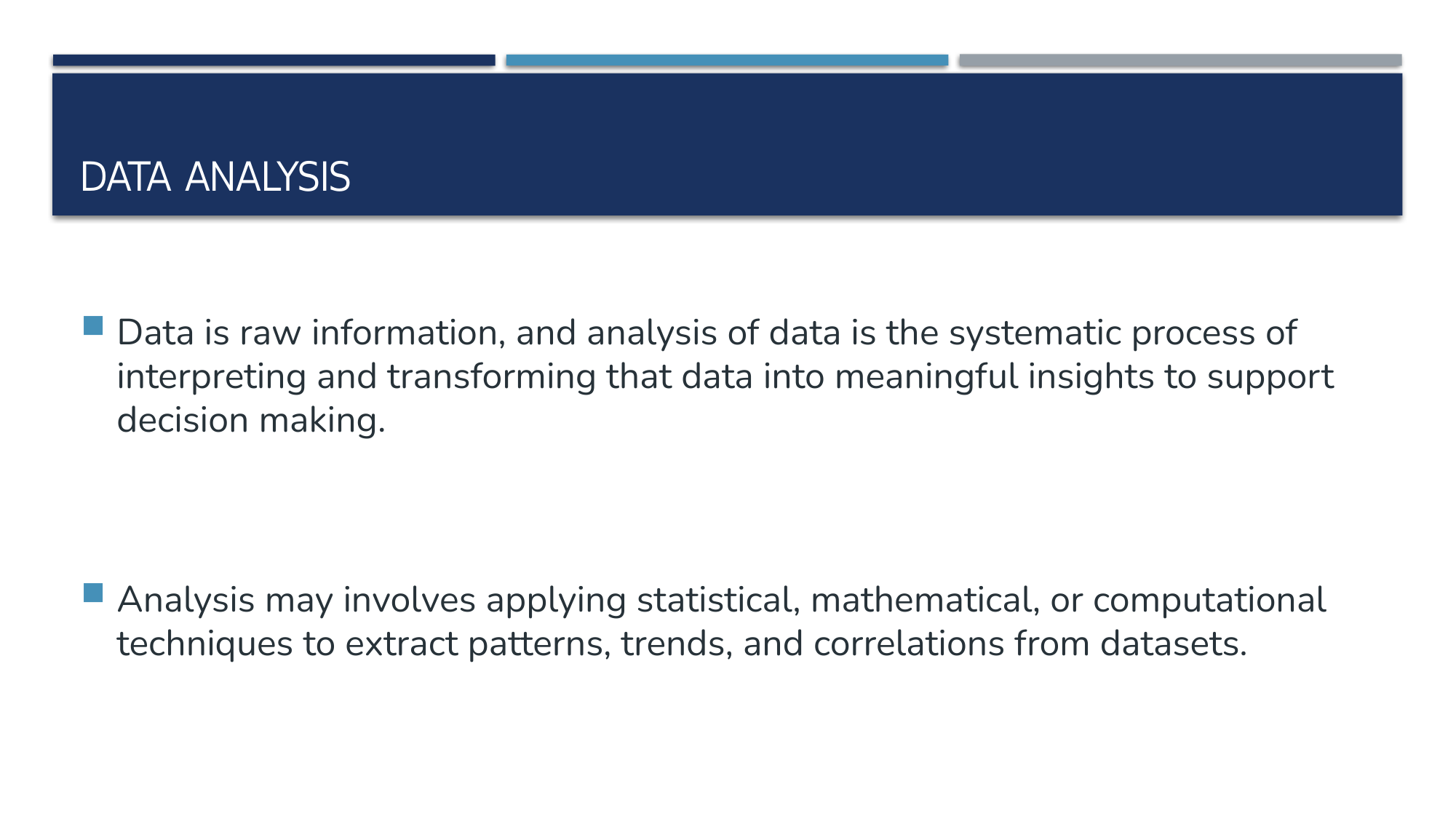

# Data Analysis
Data is raw information, and analysis of data is the systematic process of interpreting and transforming that data into meaningful insights to support decision making.

Analysis may involves applying statistical, mathematical, or computational techniques to extract patterns, trends, and correlations from datasets.